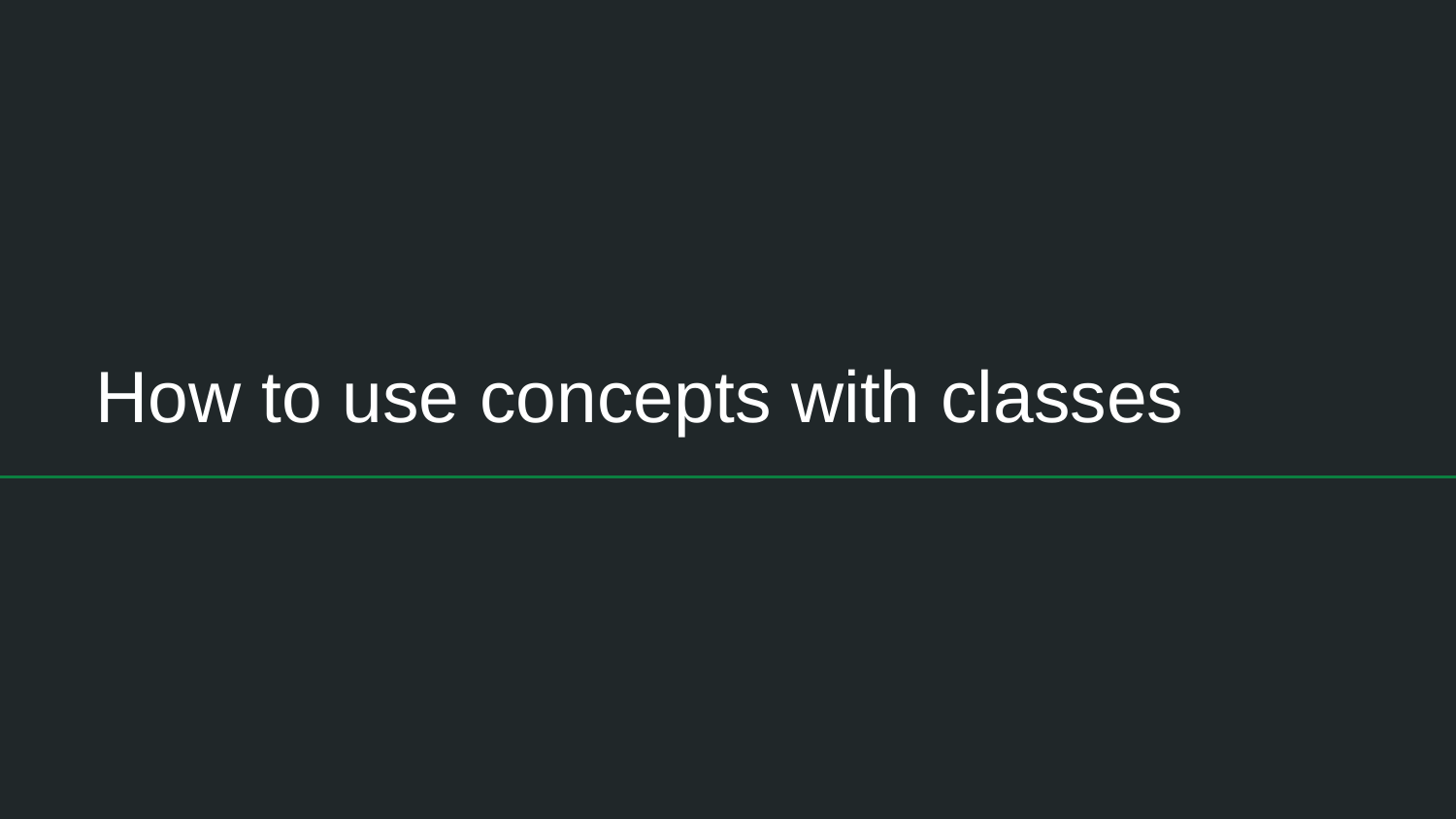

# How to use concepts with classes